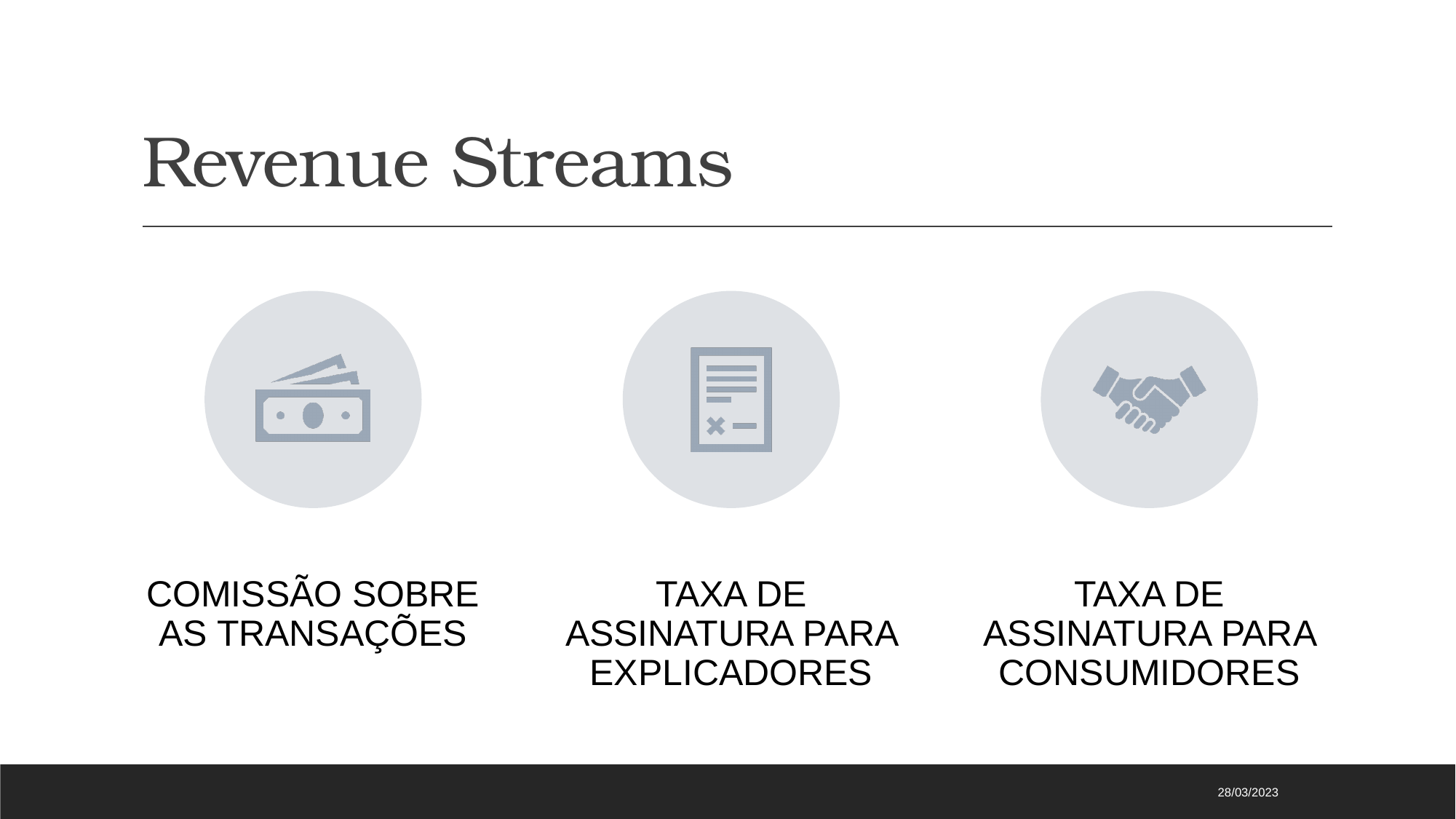

# Revenue Streams
Comissão sobre as transações
Taxa de assinatura para explicadores
Taxa de assinatura para consumidores
28/03/2023